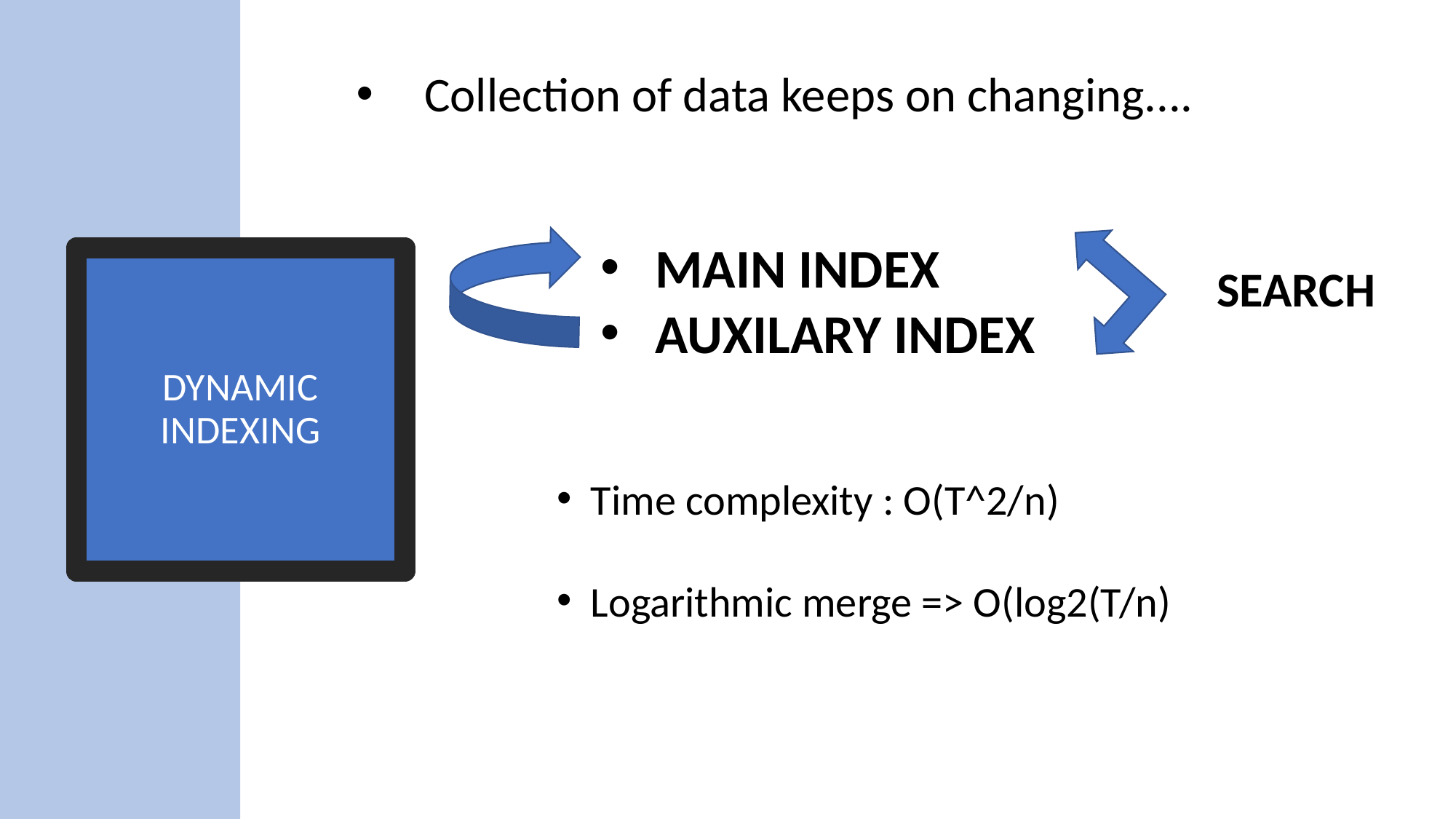

Collection of data keeps on changing....

MAIN INDEX
AUXILARY INDEX

# DYNAMIC INDEXING
SEARCH
Time complexity : O(T^2/n)

Logarithmic merge => O(log2(T/n)